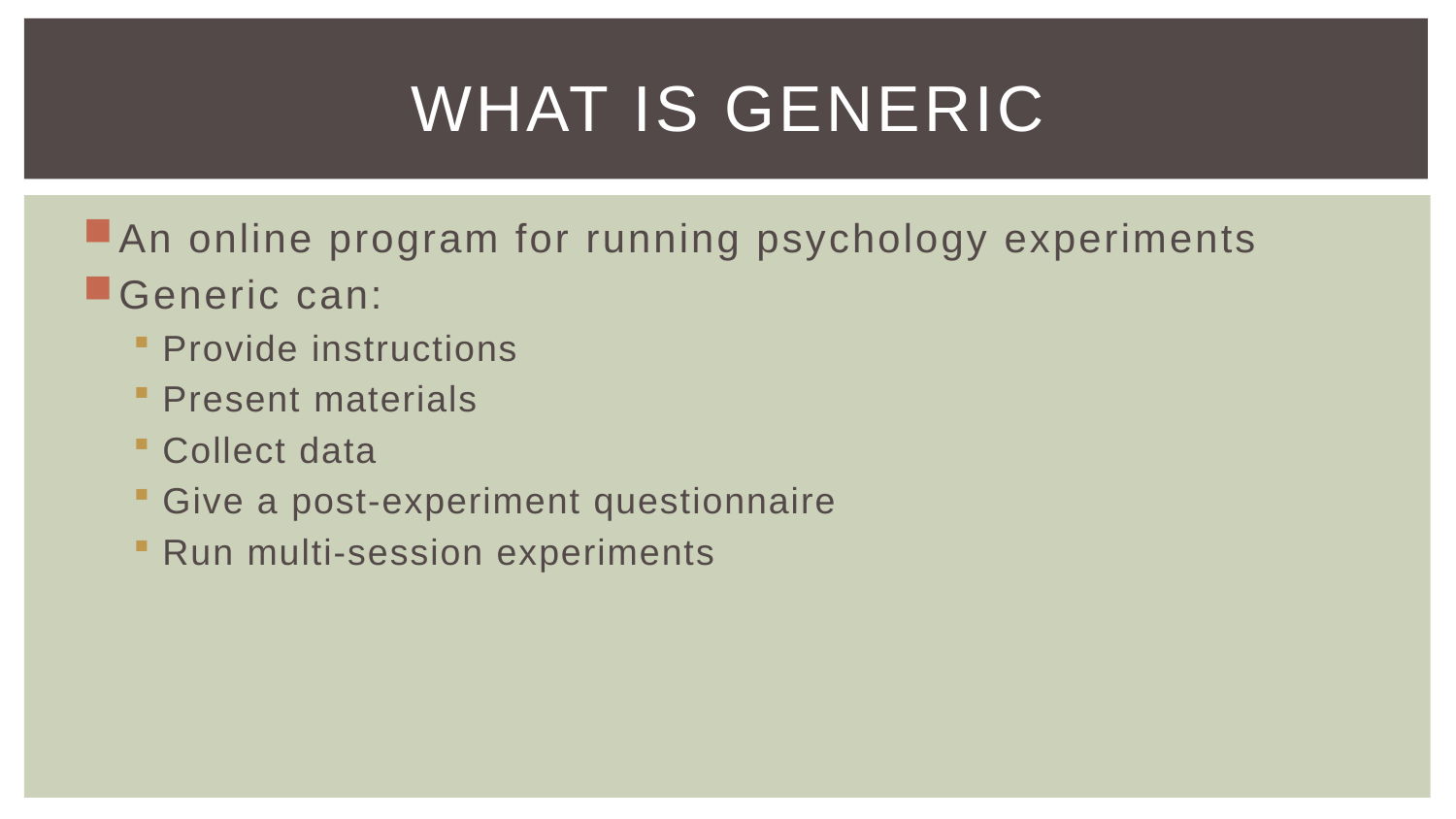

# What is Generic
An online program for running psychology experiments
Generic can:
Provide instructions
Present materials
Collect data
Give a post-experiment questionnaire
Run multi-session experiments